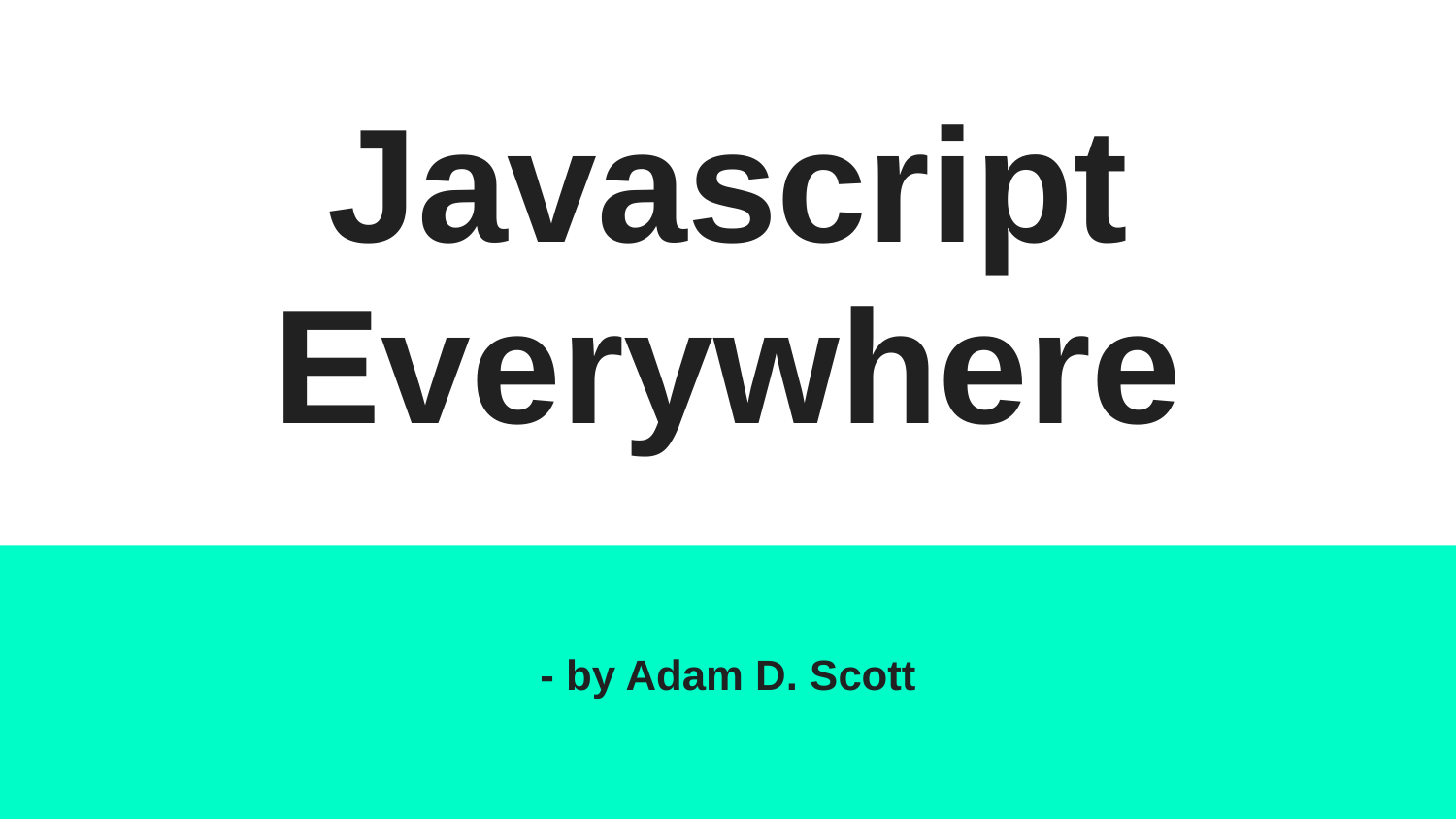

# Javascript Everywhere
- by Adam D. Scott